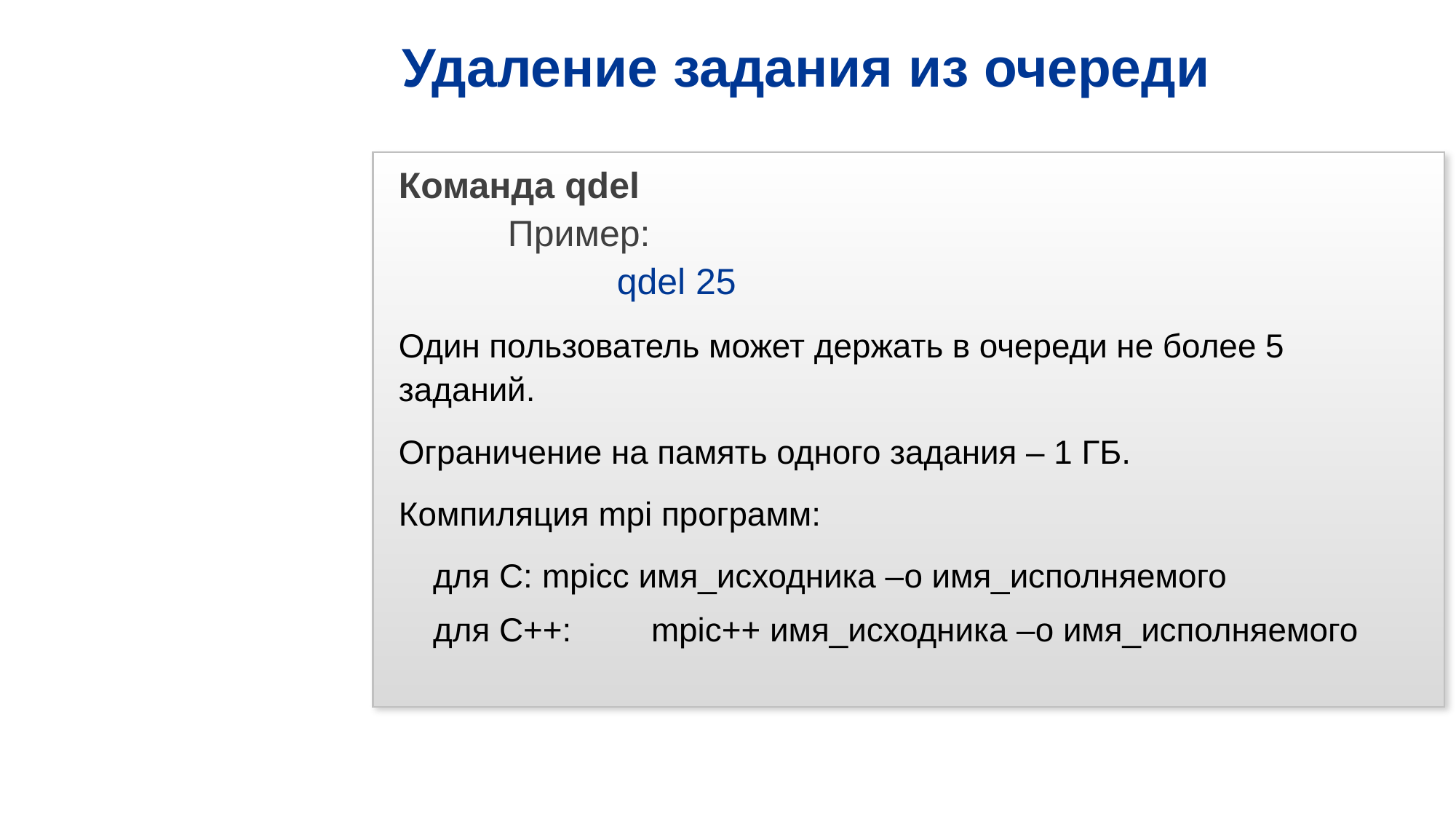

Удаление задания из очереди

Команда qdel
	Пример:
		qdel 25
Один пользователь может держать в очереди не более 5 заданий.
Ограничение на память одного задания – 1 ГБ.
Компиляция mpi программ:
для С:	mpicc имя_исходника –o имя_исполняемого
для С++:	mpic++ имя_исходника –o имя_исполняемого